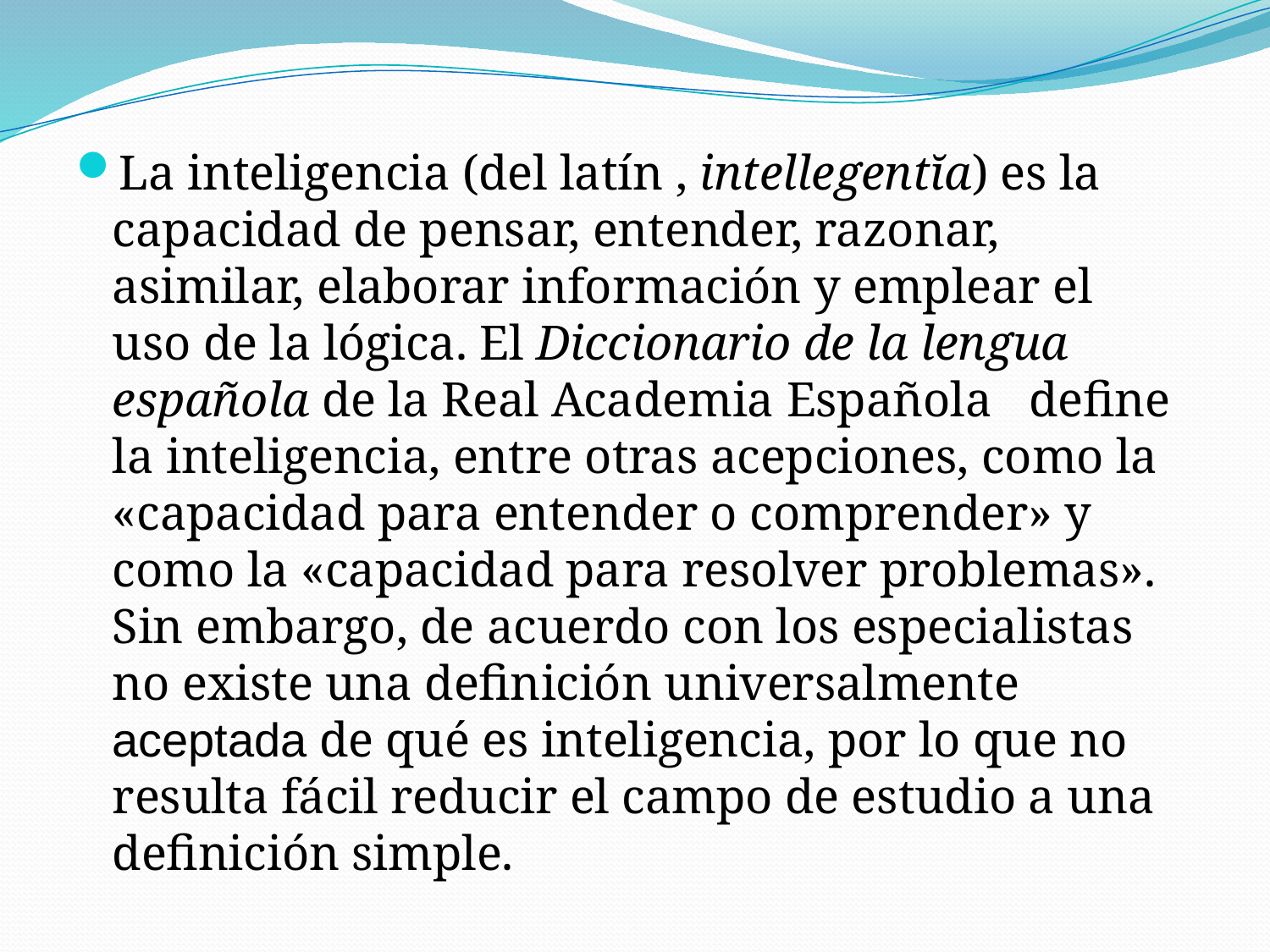

La inteligencia (del latín , intellegentĭa) es la capacidad de pensar, entender, razonar, asimilar, elaborar información y emplear el uso de la lógica. El Diccionario de la lengua española de la Real Academia Española   define la inteligencia, entre otras acepciones, como la «capacidad para entender o comprender» y como la «capacidad para resolver problemas». Sin embargo, de acuerdo con los especialistas no existe una definición universalmente aceptada de qué es inteligencia, por lo que no resulta fácil reducir el campo de estudio a una definición simple.